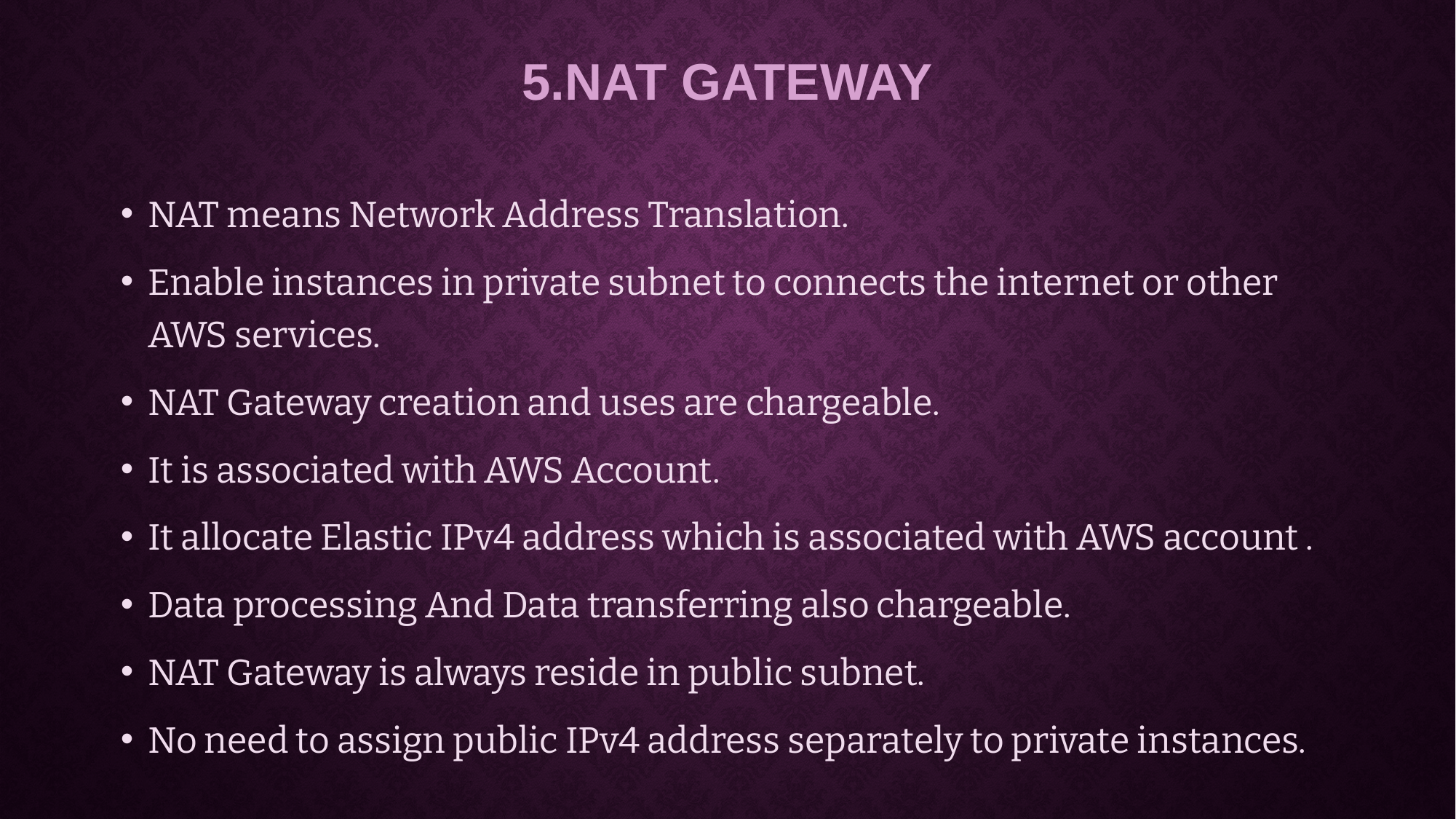

# 5.NaT Gateway
NAT means Network Address Translation.
Enable instances in private subnet to connects the internet or other AWS services.
NAT Gateway creation and uses are chargeable.
It is associated with AWS Account.
It allocate Elastic IPv4 address which is associated with AWS account .
Data processing And Data transferring also chargeable.
NAT Gateway is always reside in public subnet.
No need to assign public IPv4 address separately to private instances.